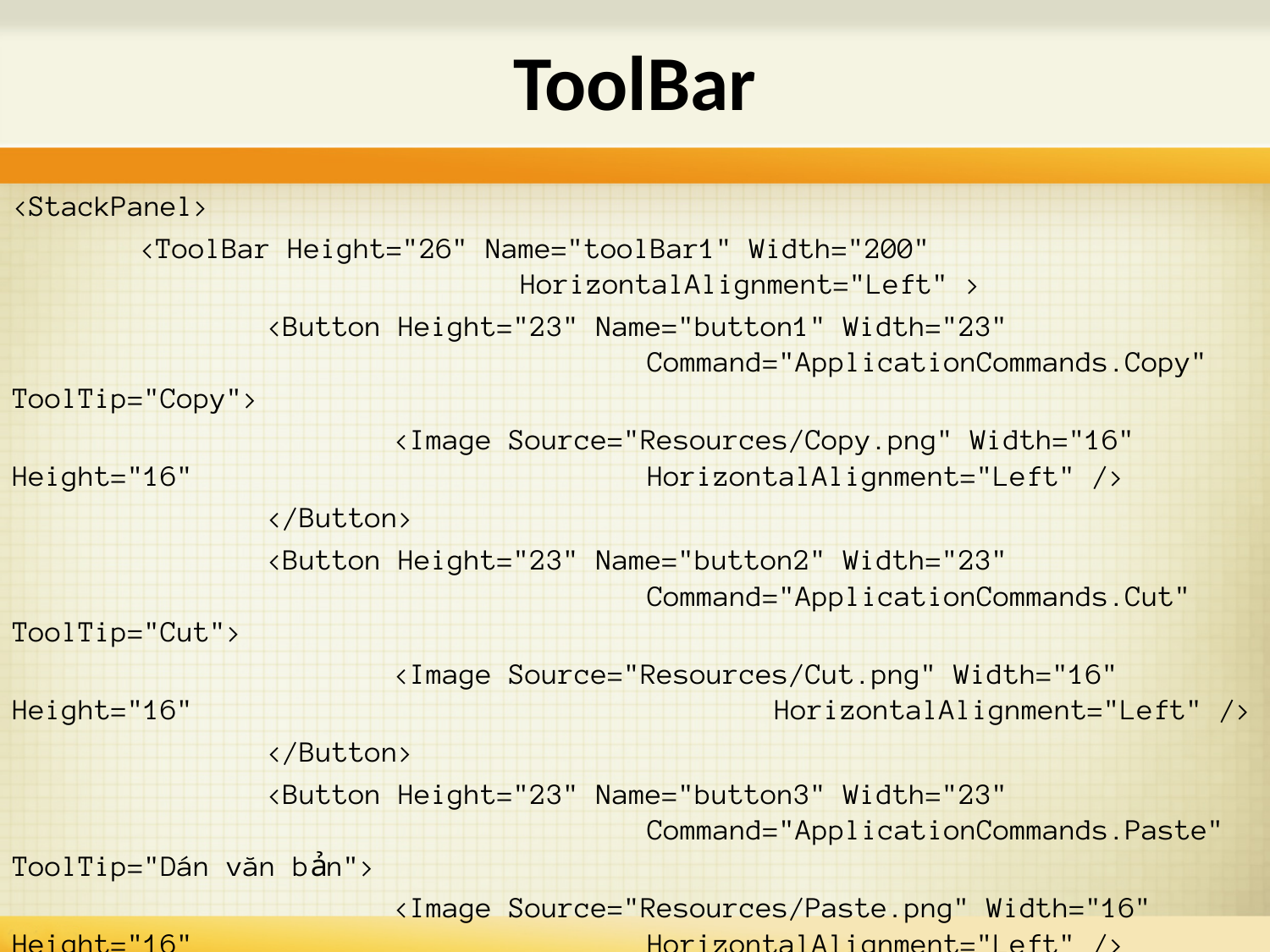

# ToolBar
<StackPanel>
	<ToolBar Height="26" Name="toolBar1" Width="200" 						HorizontalAlignment="Left" >
		<Button Height="23" Name="button1" Width="23" 							Command="ApplicationCommands.Copy" ToolTip="Copy">
			<Image Source="Resources/Copy.png" Width="16" Height="16" 				HorizontalAlignment="Left" />
		</Button>
		<Button Height="23" Name="button2" Width="23" 							Command="ApplicationCommands.Cut" ToolTip="Cut">
			<Image Source="Resources/Cut.png" Width="16" Height="16" 					HorizontalAlignment="Left" />
		</Button>
		<Button Height="23" Name="button3" Width="23" 							Command="ApplicationCommands.Paste" ToolTip="Dán văn bản">
			<Image Source="Resources/Paste.png" Width="16" Height="16" 				HorizontalAlignment="Left" />
		</Button>
		<Separator/>